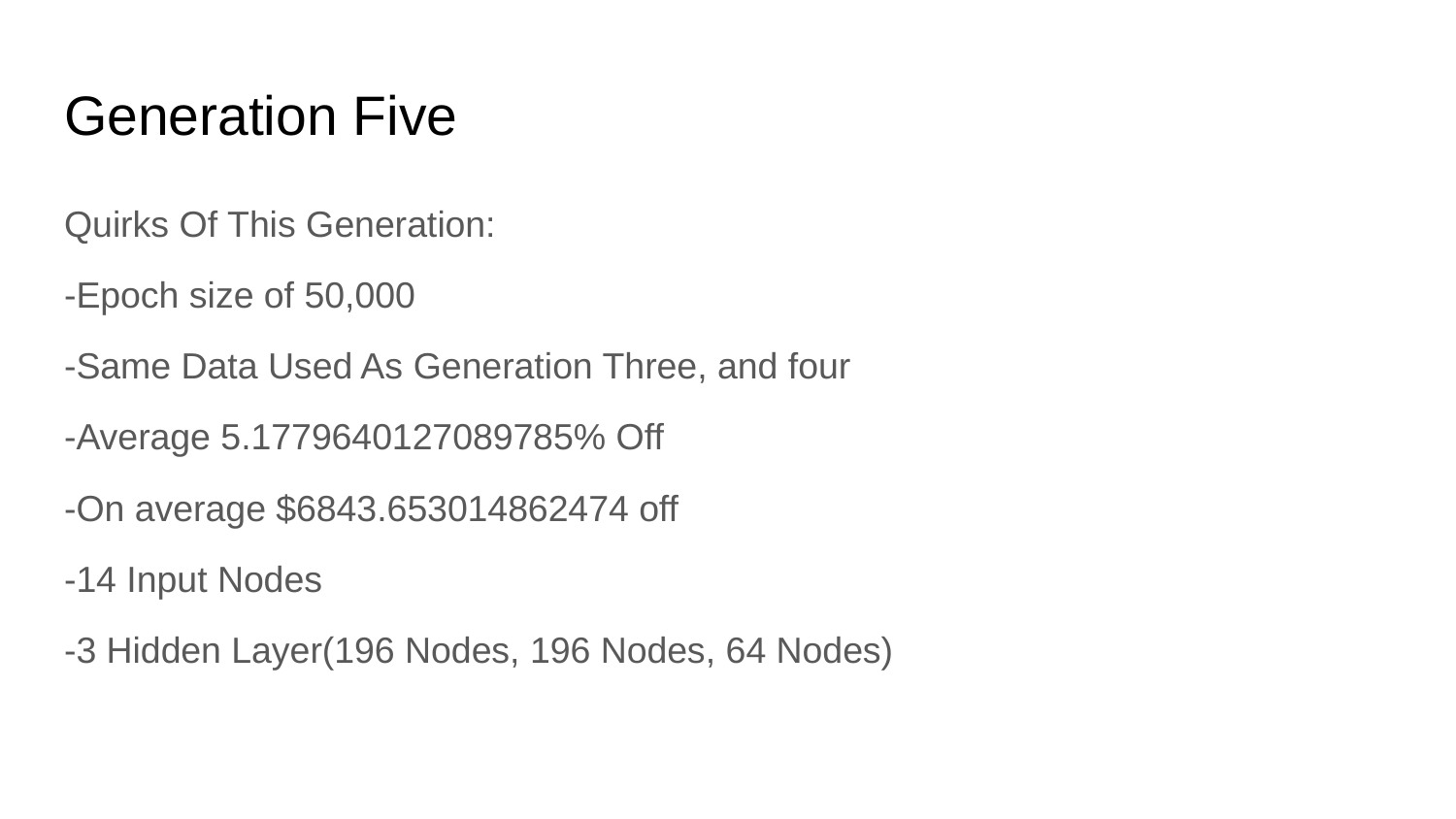

# Generation Five
Quirks Of This Generation:
-Epoch size of 50,000
-Same Data Used As Generation Three, and four
-Average 5.1779640127089785% Off
-On average $6843.653014862474 off
-14 Input Nodes
-3 Hidden Layer(196 Nodes, 196 Nodes, 64 Nodes)